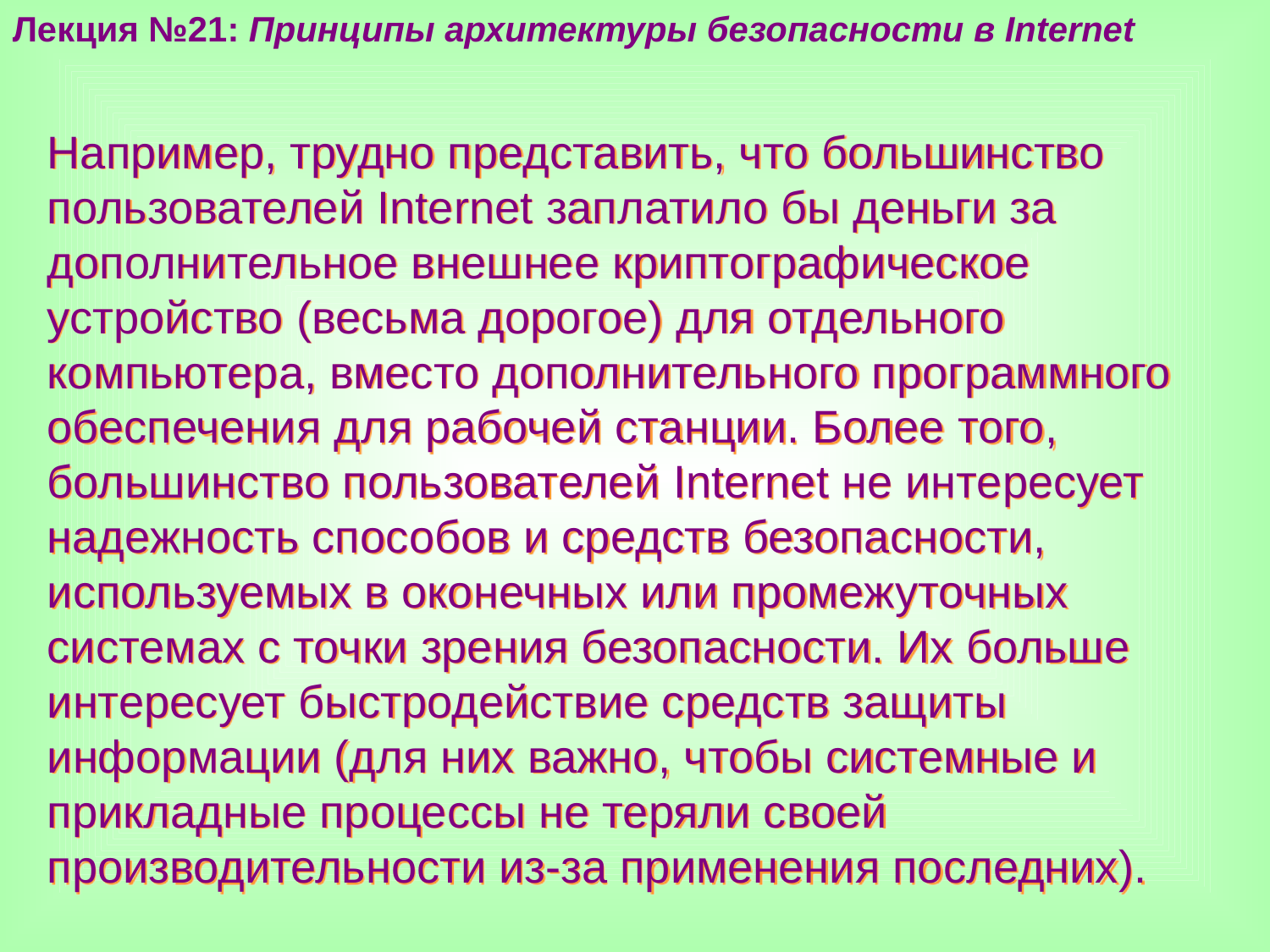

Лекция №21: Принципы архитектуры безопасности в Internet
Например, трудно представить, что большинство пользователей Internet заплатило бы деньги за дополнительное внешнее криптографическое устройство (весьма дорогое) для отдельного компьютера, вместо дополнительного программного обеспечения для рабочей станции. Более того, большинство пользователей Internet не интересует надежность способов и средств безопасности, используемых в оконечных или промежуточных системах с точки зрения безопасности. Их больше интересует быстродействие средств защиты информации (для них важно, чтобы системные и прикладные процессы не теряли своей производительности из-за применения последних).